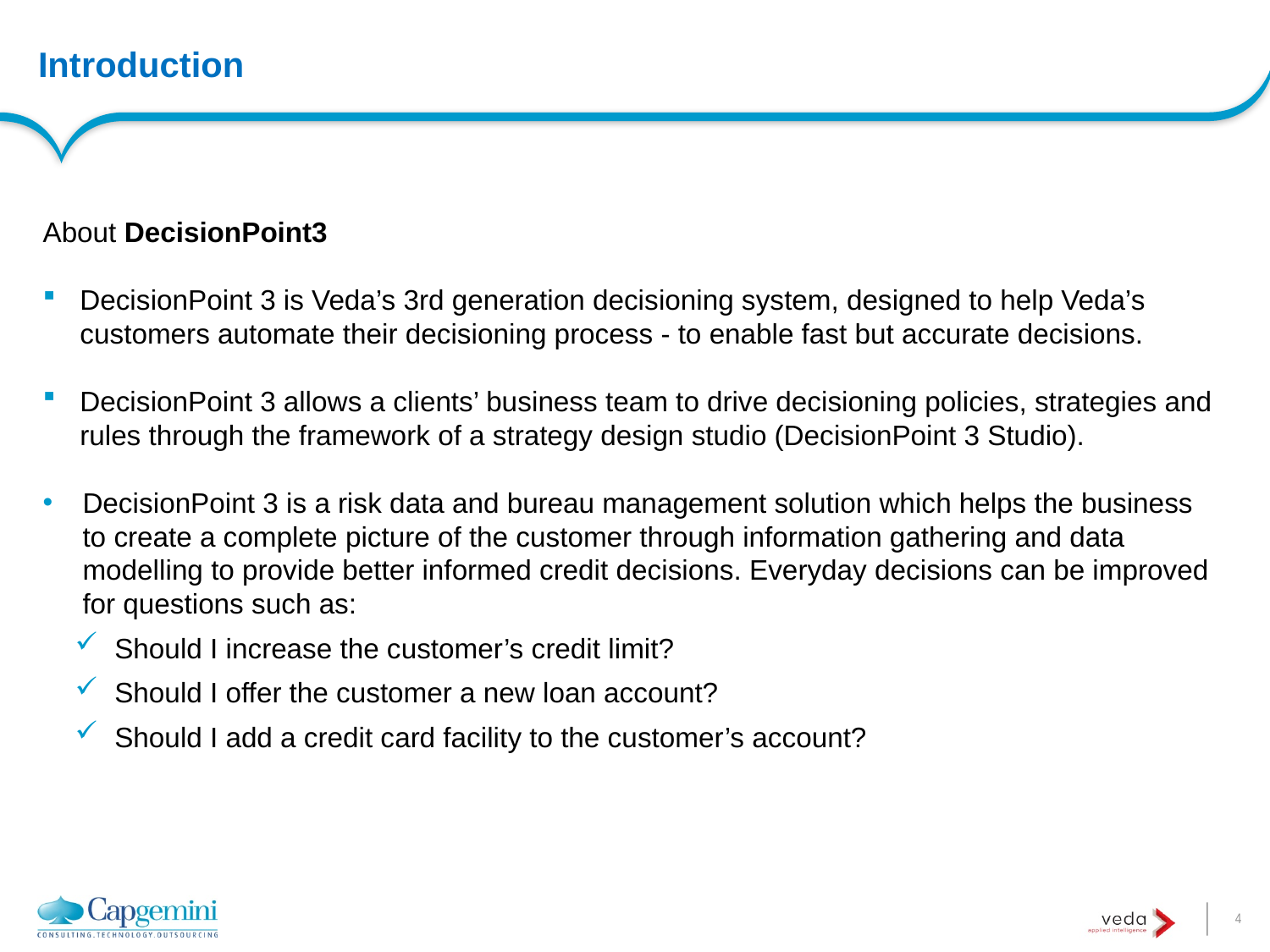

# Introduction

About DecisionPoint3

DecisionPoint 3 is Veda’s 3rd generation decisioning system, designed to help Veda’s customers automate their decisioning process - to enable fast but accurate decisions.

DecisionPoint 3 allows a clients’ business team to drive decisioning policies, strategies and rules through the framework of a strategy design studio (DecisionPoint 3 Studio).

DecisionPoint 3 is a risk data and bureau management solution which helps the business to create a complete picture of the customer through information gathering and data modelling to provide better informed credit decisions. Everyday decisions can be improved for questions such as:
Should I increase the customer’s credit limit?
Should I offer the customer a new loan account?
Should I add a credit card facility to the customer’s account?